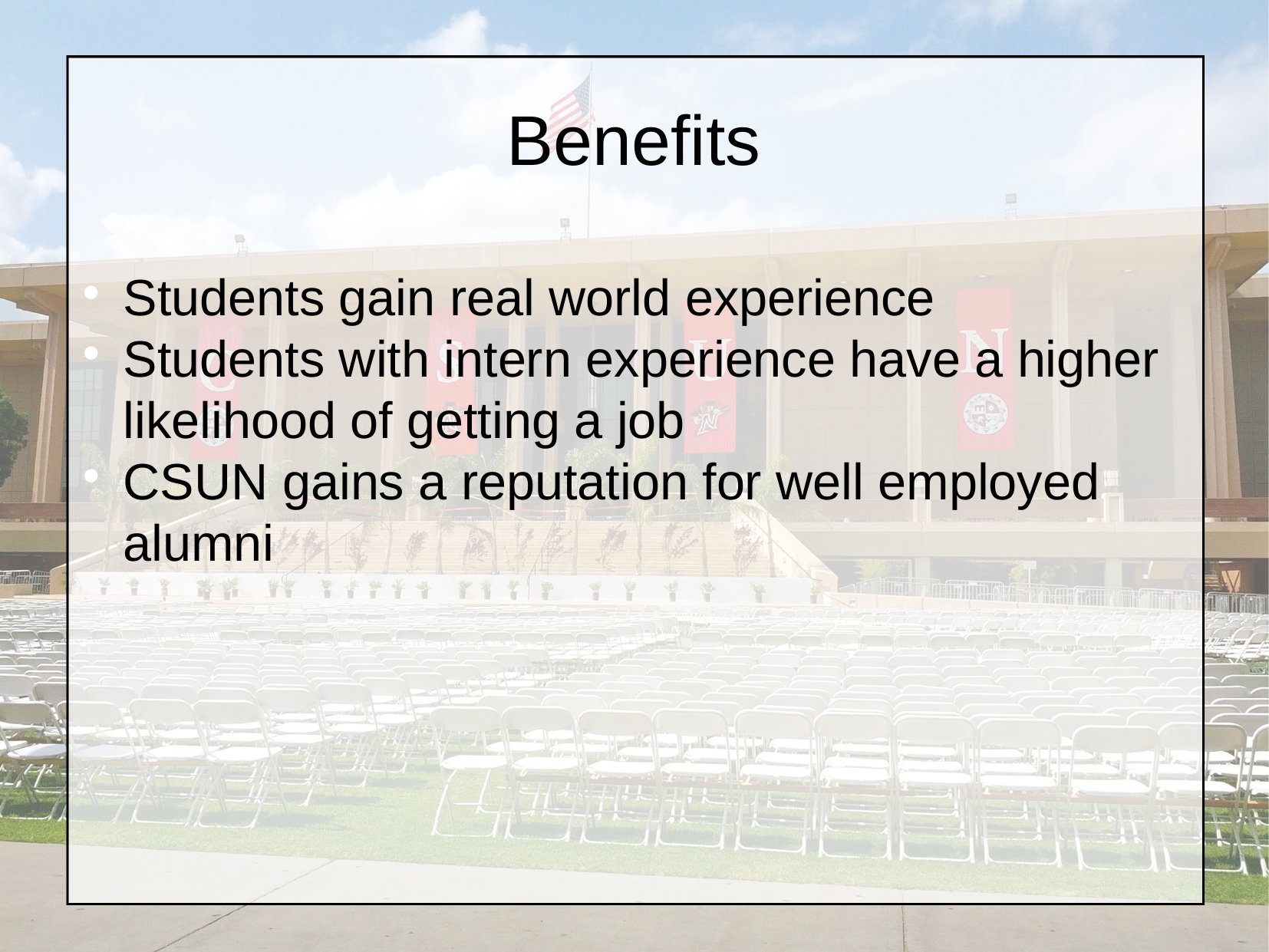

Benefits
Students gain real world experience
Students with intern experience have a higher likelihood of getting a job
CSUN gains a reputation for well employed alumni